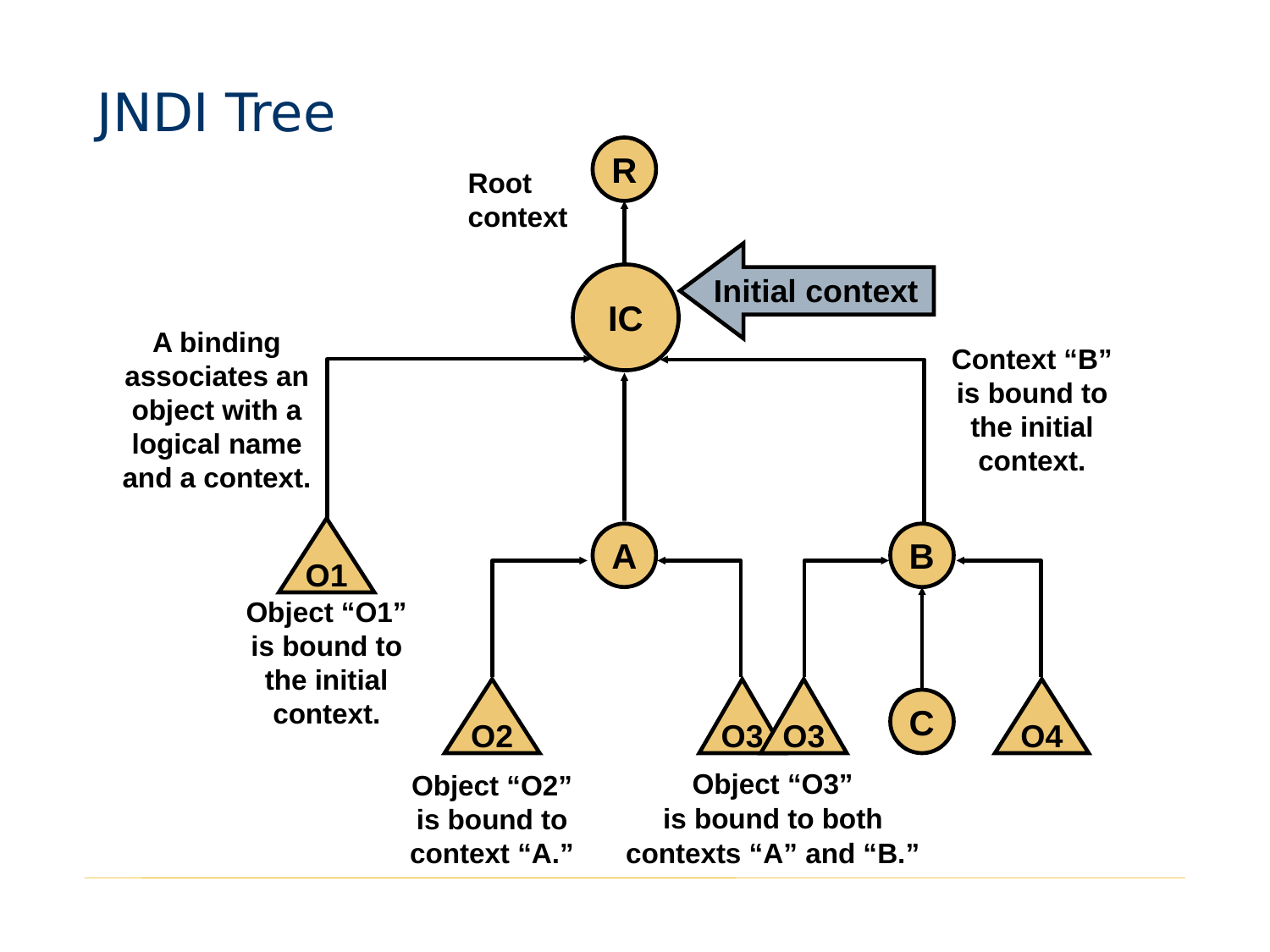

# JNDI Tree
R
Root
context

Initial context
IC
A binding associates an object with a logical name and a context.
Context “B”
is bound to
the initial context.

O1
A
B

Object “O1”
is bound to
the initial context.
O2
O3
O3
O4
C
Object “O3”
is bound to both
contexts “A” and “B.”
Object “O2”
is bound to
context “A.”